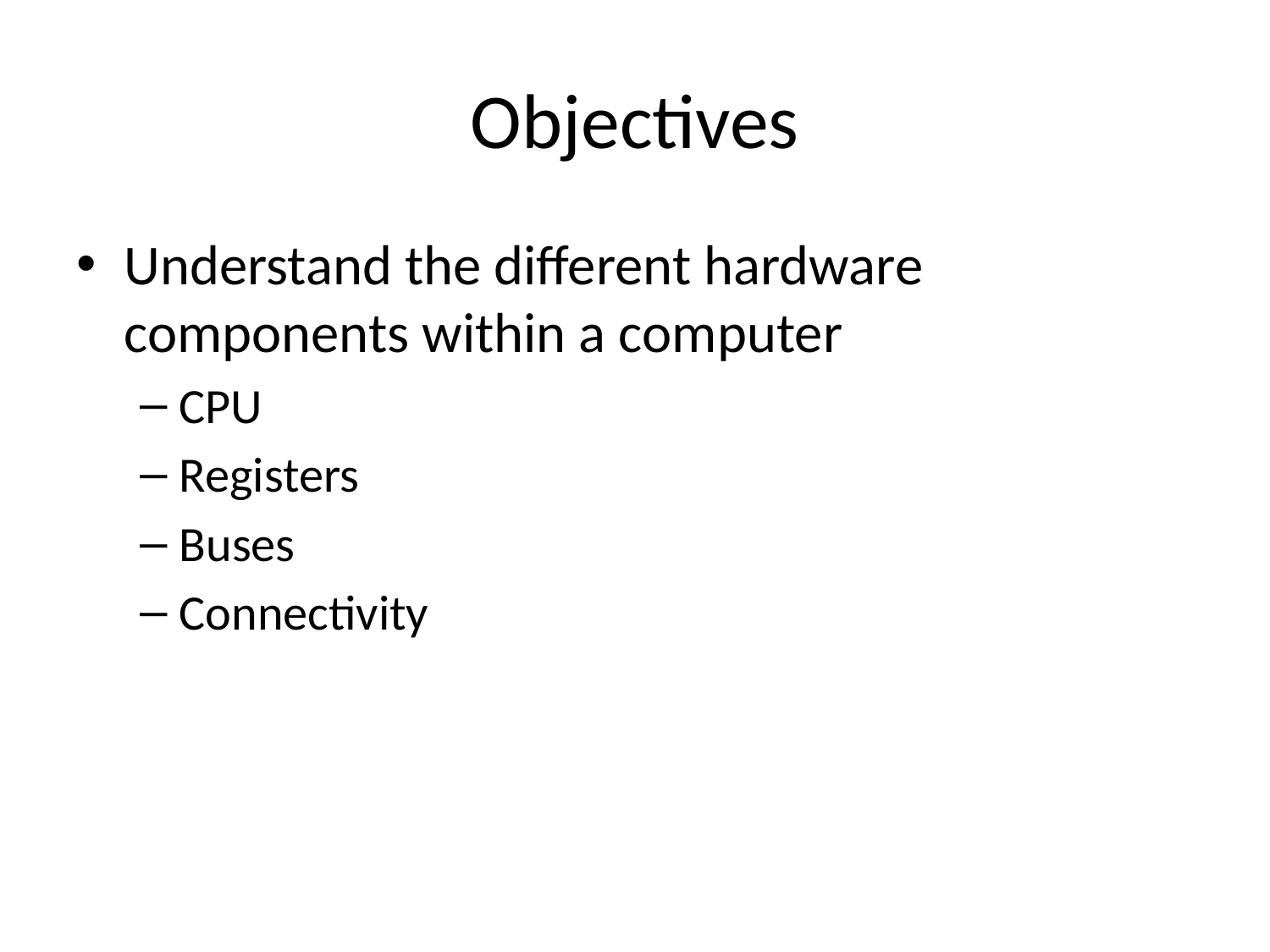

# Objectives
Understand the different hardware components within a computer
CPU
Registers
Buses
Connectivity